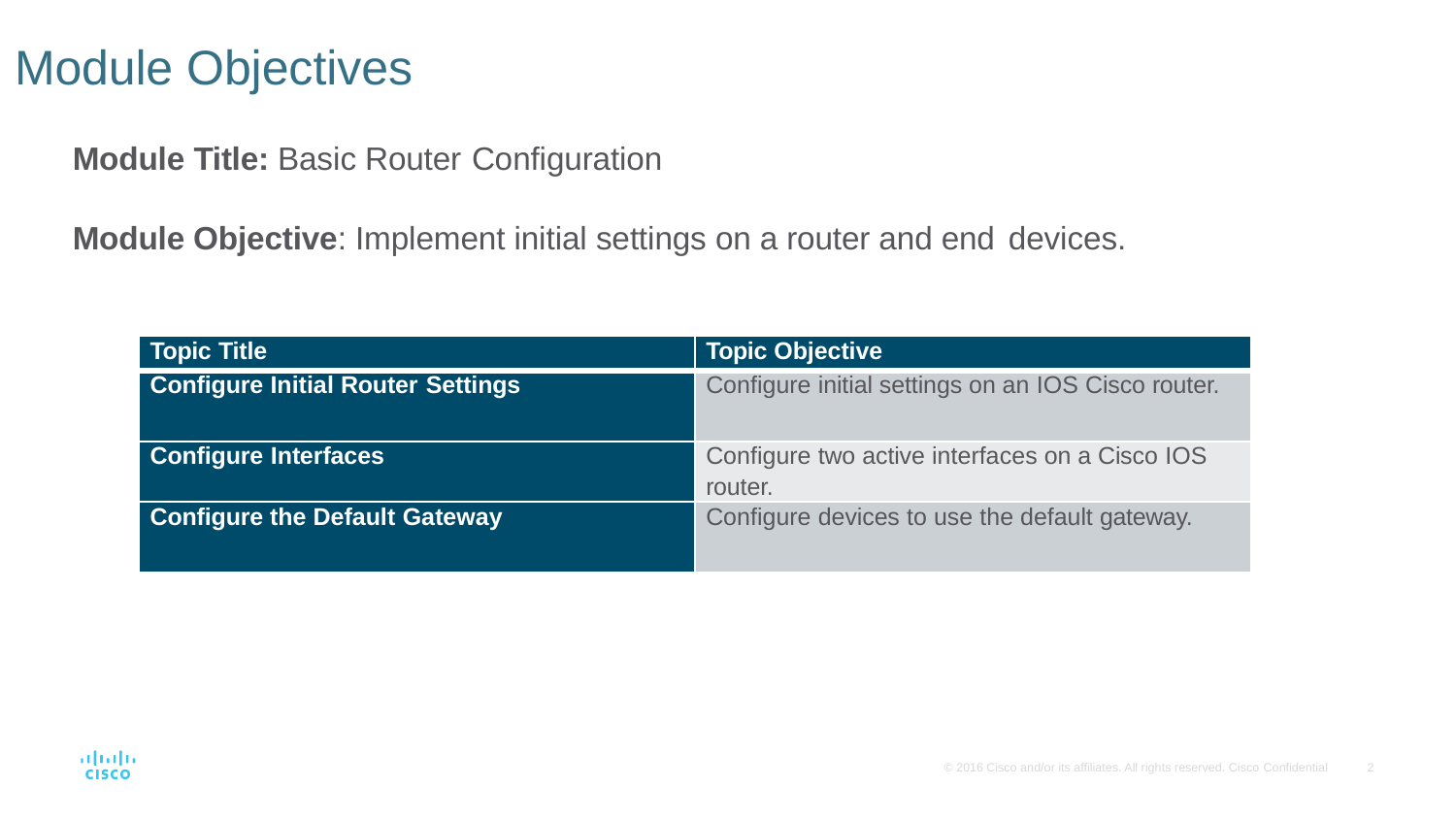

# Module Objectives
Module Title: Basic Router Configuration

Module Objective: Implement initial settings on a router and end devices.
| Topic Title | Topic Objective |
| --- | --- |
| Configure Initial Router Settings | Configure initial settings on an IOS Cisco router. |
| Configure Interfaces | Configure two active interfaces on a Cisco IOS router. |
| Configure the Default Gateway | Configure devices to use the default gateway. |
© 2016 Cisco and/or its affiliates. All rights reserved. Cisco Confidential
2